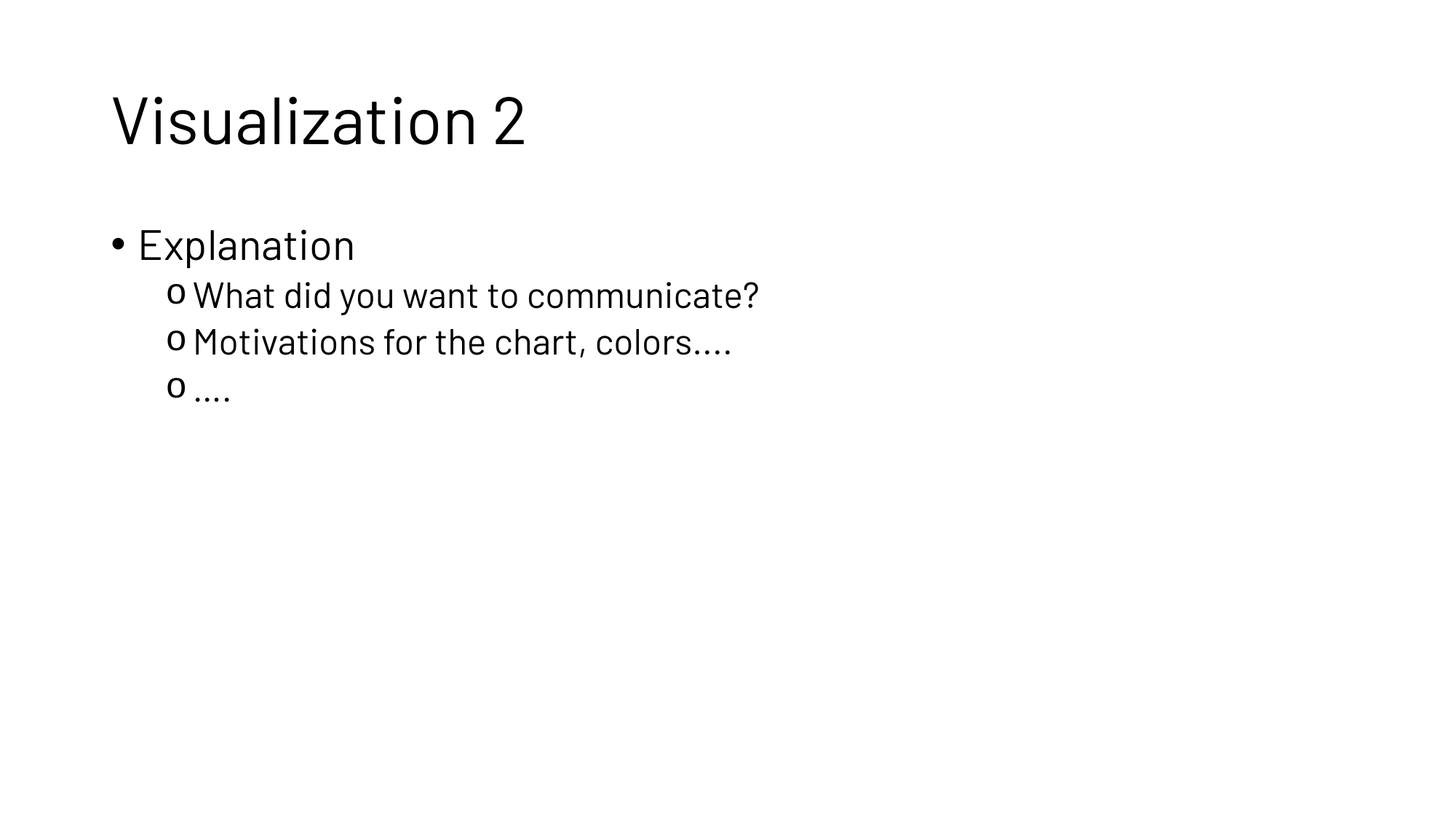

# Visualization 2
Explanation
What did you want to communicate?
Motivations for the chart, colors....
….